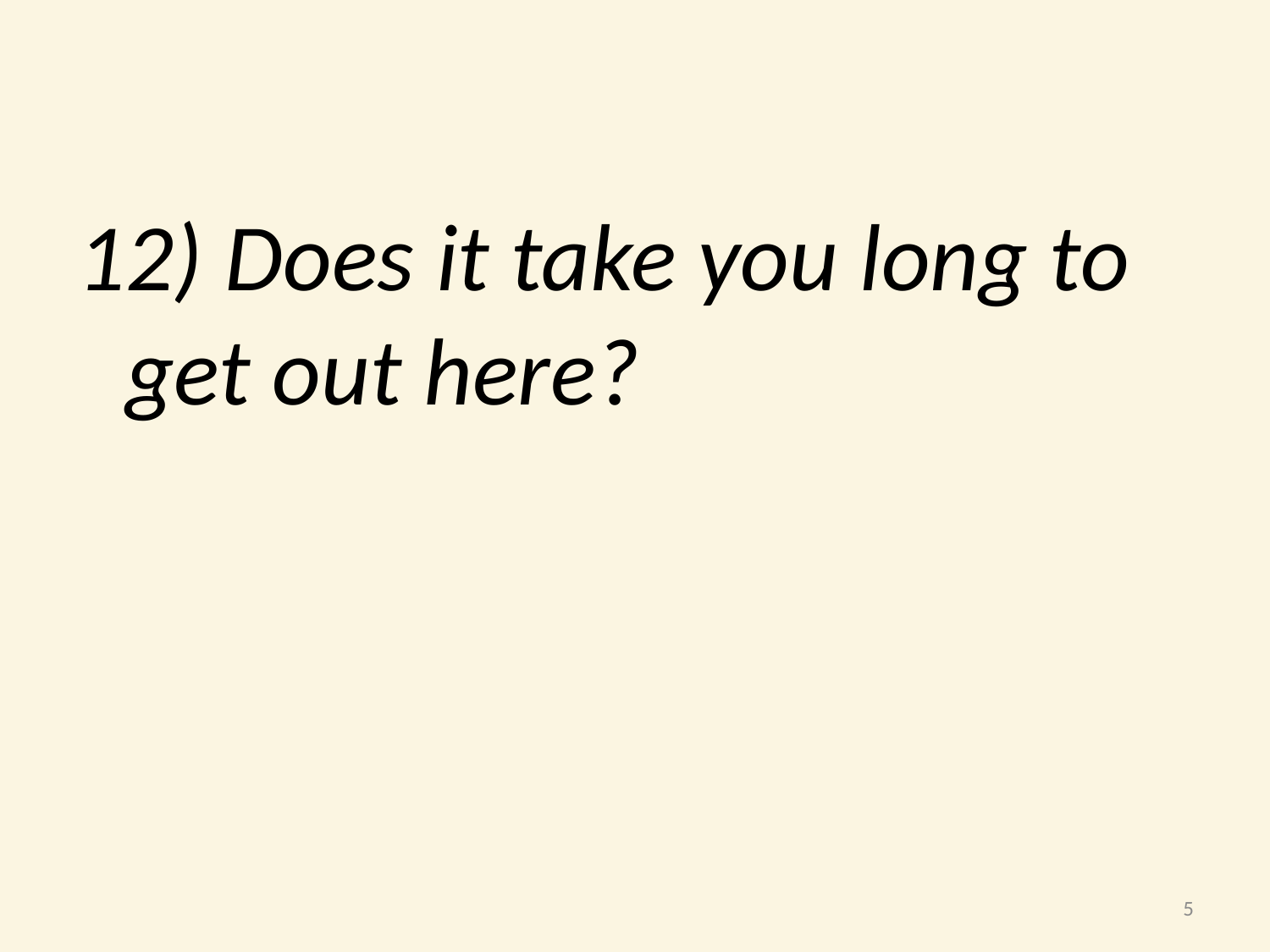

12) Does it take you long to get out here?
5